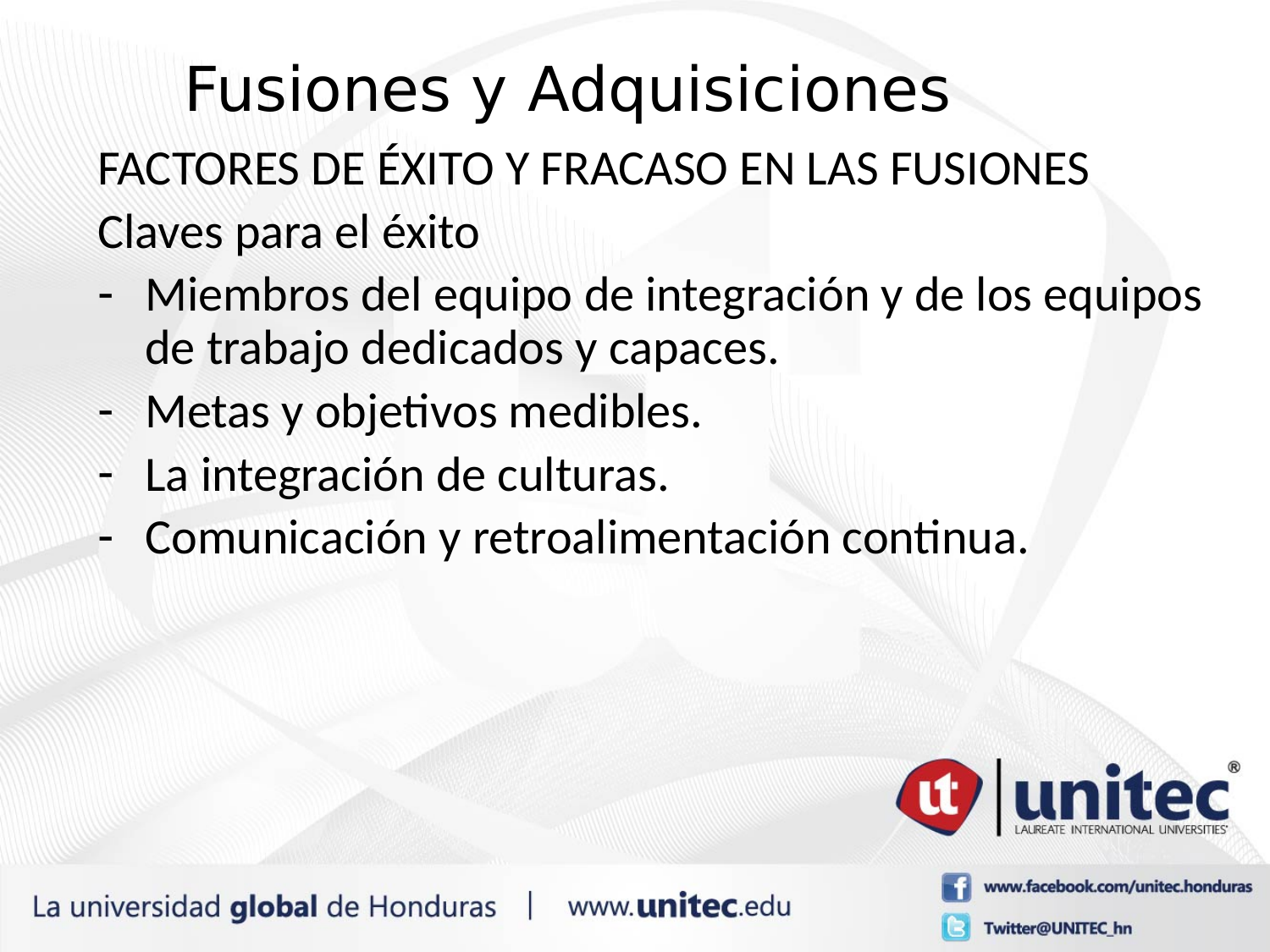

# Fusiones y Adquisiciones
FACTORES DE ÉXITO Y FRACASO EN LAS FUSIONES
Claves para el éxito
Miembros del equipo de integración y de los equipos de trabajo dedicados y capaces.
Metas y objetivos medibles.
La integración de culturas.
Comunicación y retroalimentación continua.